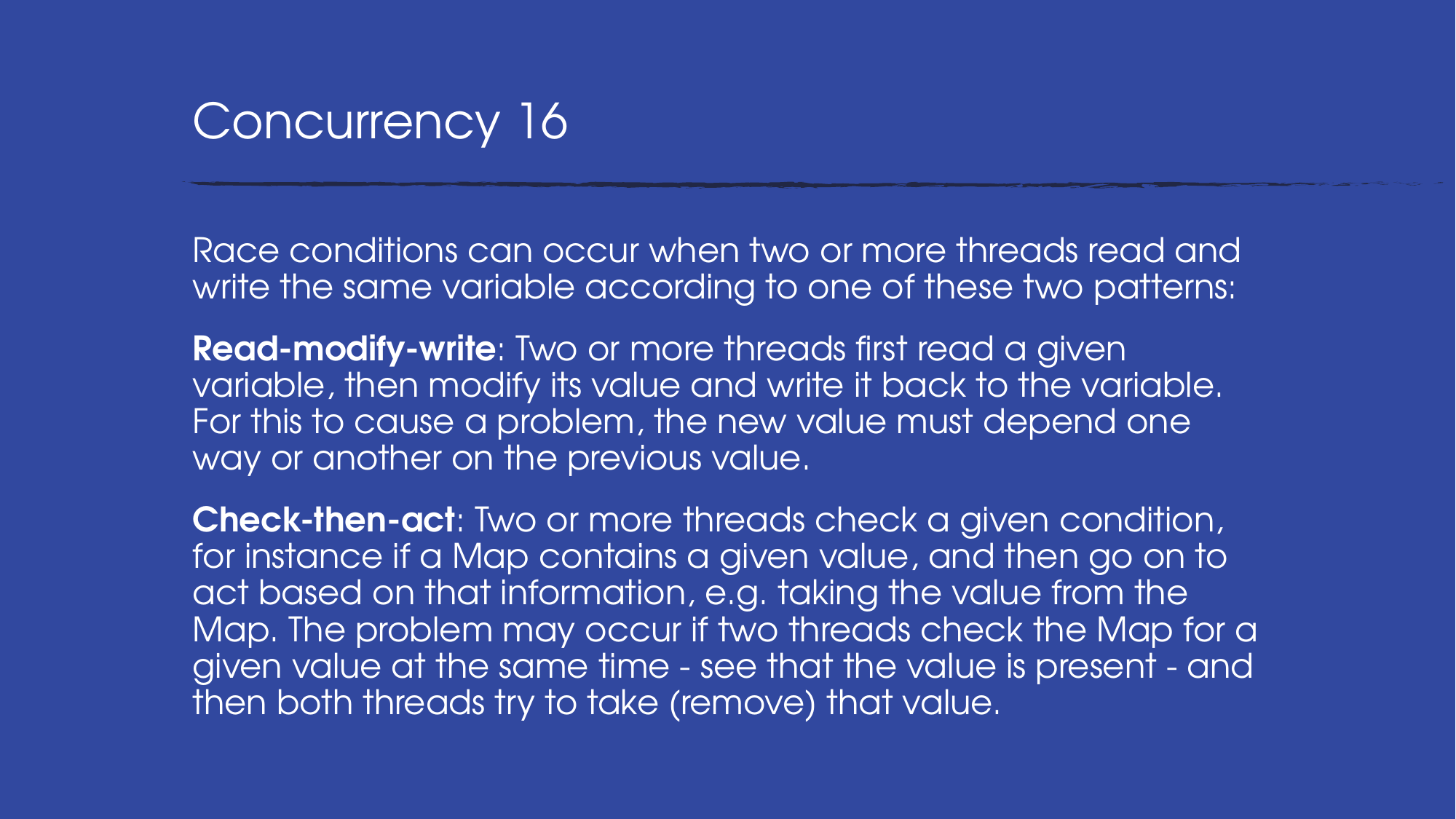

# Concurrency 16
Race conditions can occur when two or more threads read and write the same variable according to one of these two patterns:
Read-modify-write: Two or more threads first read a given variable, then modify its value and write it back to the variable. For this to cause a problem, the new value must depend one way or another on the previous value.
Check-then-act: Two or more threads check a given condition, for instance if a Map contains a given value, and then go on to act based on that information, e.g. taking the value from the Map. The problem may occur if two threads check the Map for a given value at the same time - see that the value is present - and then both threads try to take (remove) that value.